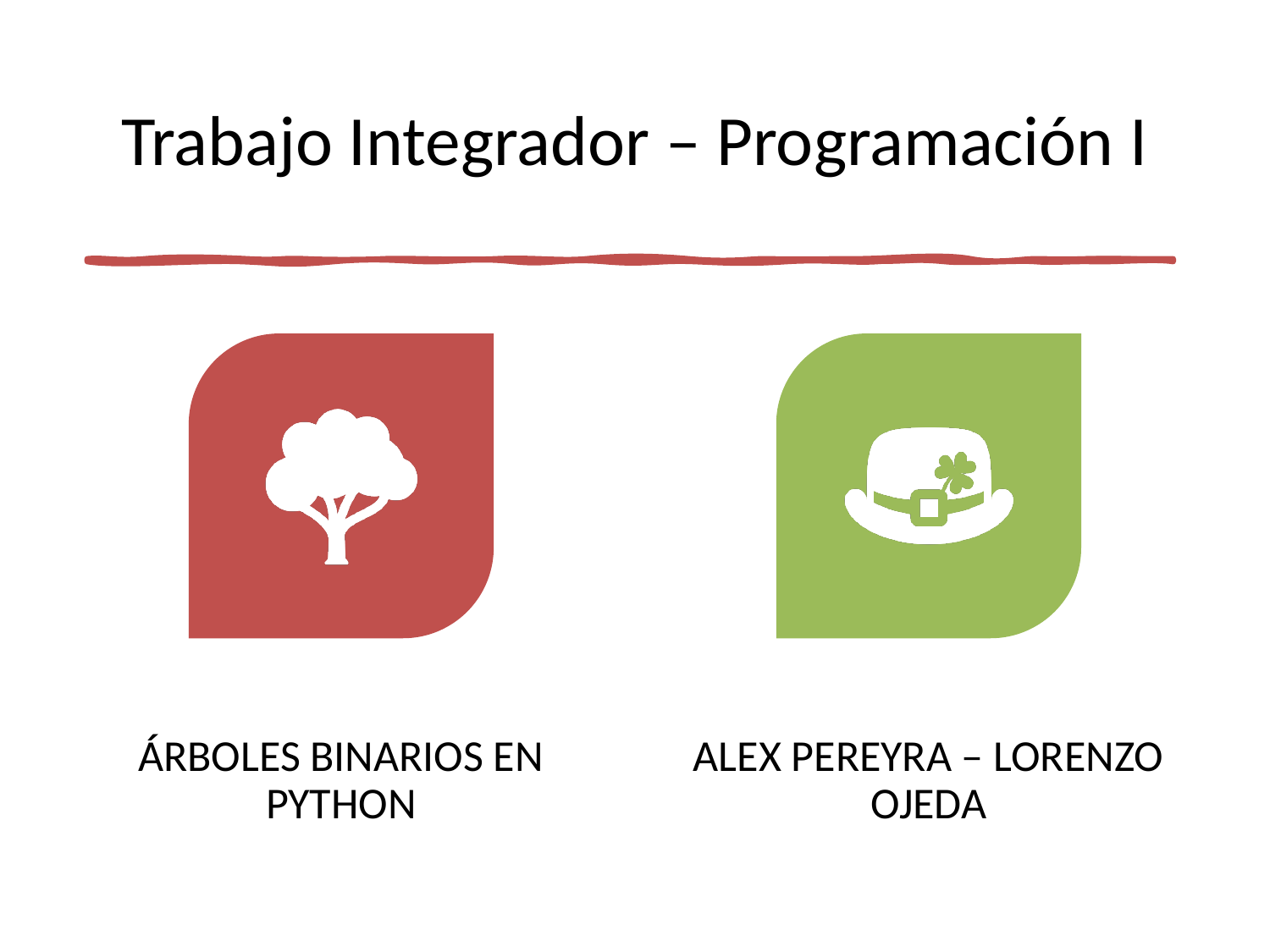

# Trabajo Integrador – Programación I

Árboles Binarios en Python
Alex Pereyra – Lorenzo Ojeda